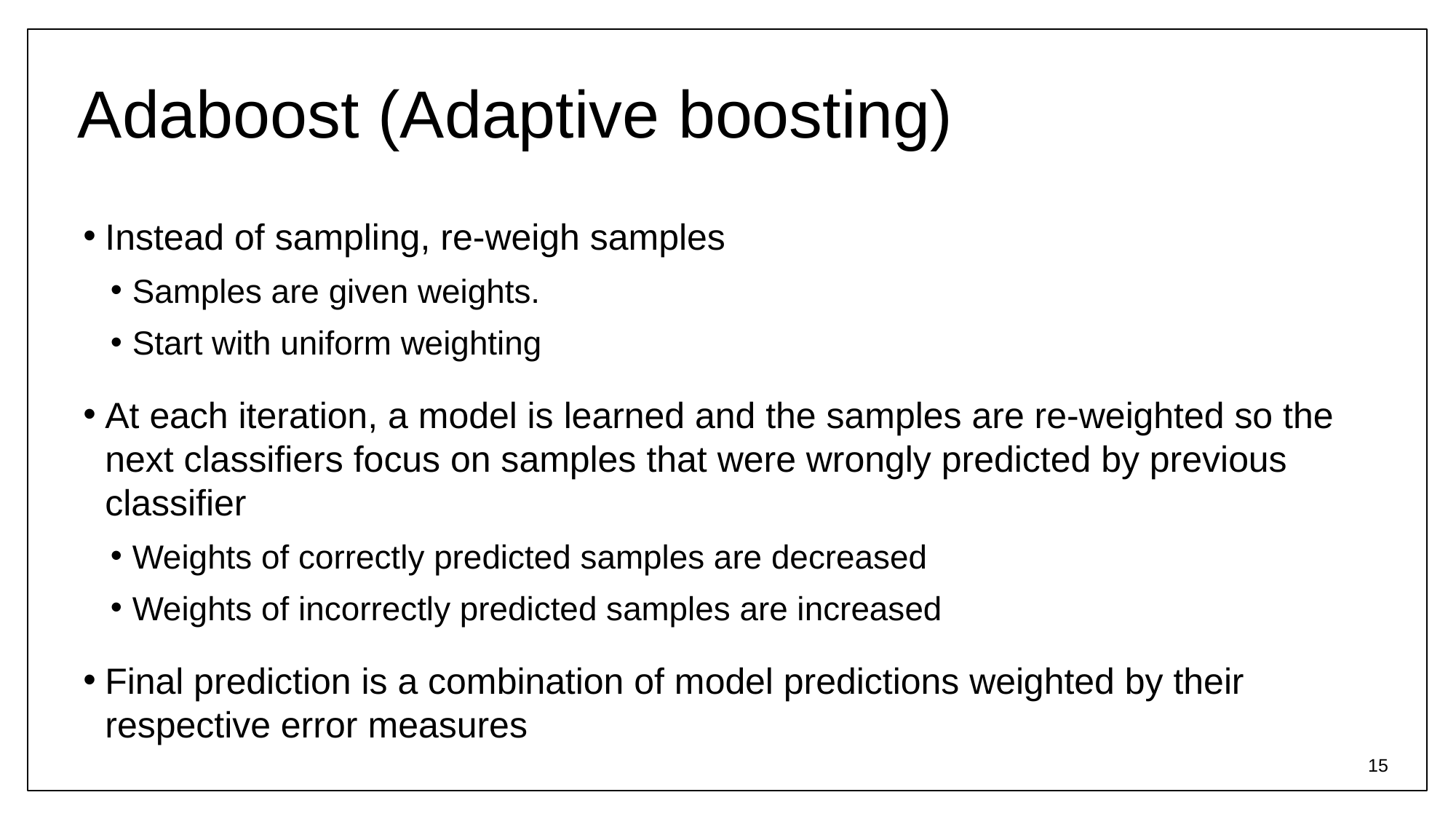

# Adaboost (Adaptive boosting)
Instead of sampling, re-weigh samples
Samples are given weights.
Start with uniform weighting
At each iteration, a model is learned and the samples are re-weighted so the next classifiers focus on samples that were wrongly predicted by previous classifier
Weights of correctly predicted samples are decreased
Weights of incorrectly predicted samples are increased
Final prediction is a combination of model predictions weighted by their respective error measures
15